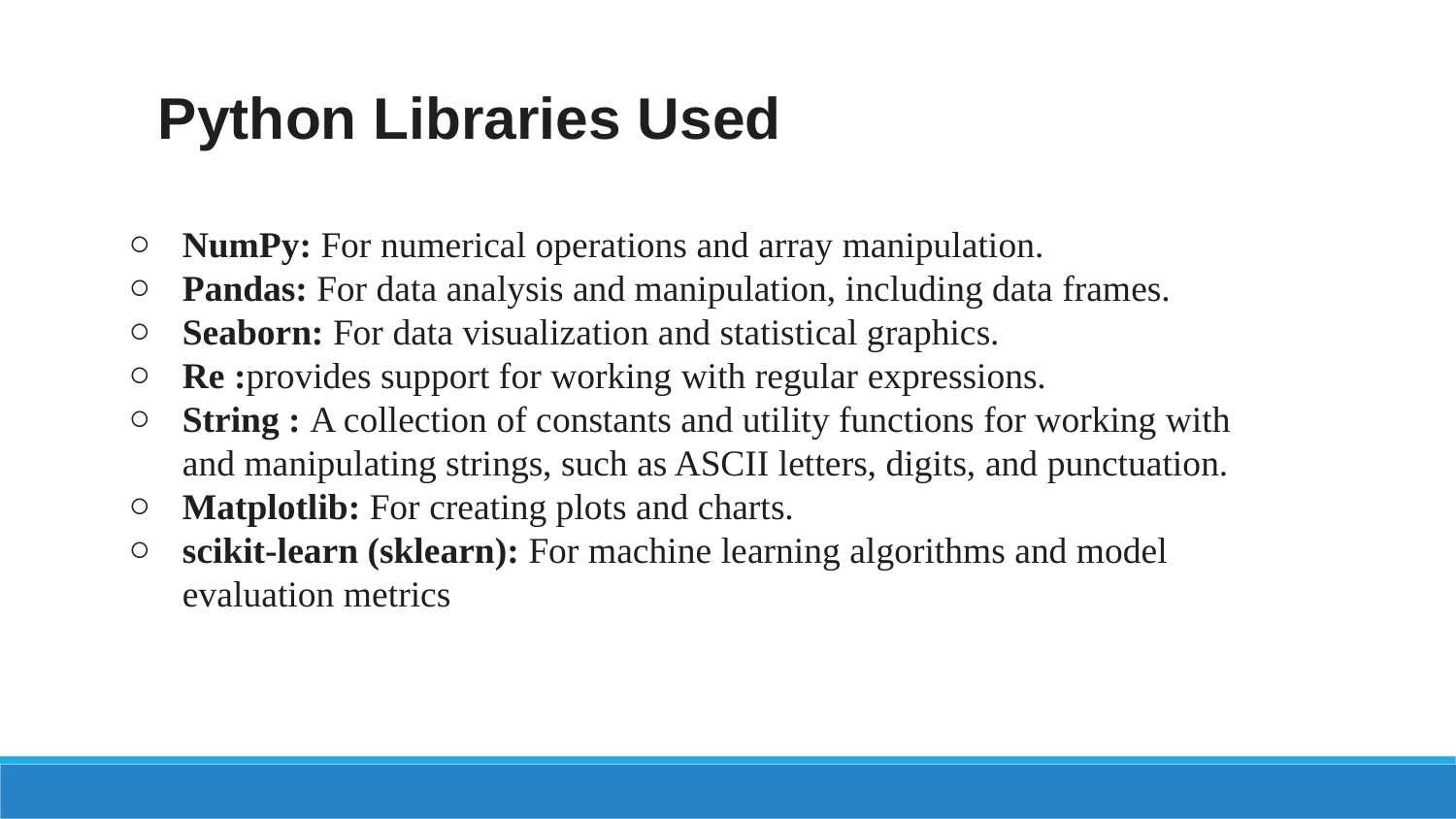

Python Libraries Used
NumPy: For numerical operations and array manipulation.
Pandas: For data analysis and manipulation, including data frames.
Seaborn: For data visualization and statistical graphics.
Re :provides support for working with regular expressions.
String : A collection of constants and utility functions for working with and manipulating strings, such as ASCII letters, digits, and punctuation.
Matplotlib: For creating plots and charts.
scikit-learn (sklearn): For machine learning algorithms and model evaluation metrics